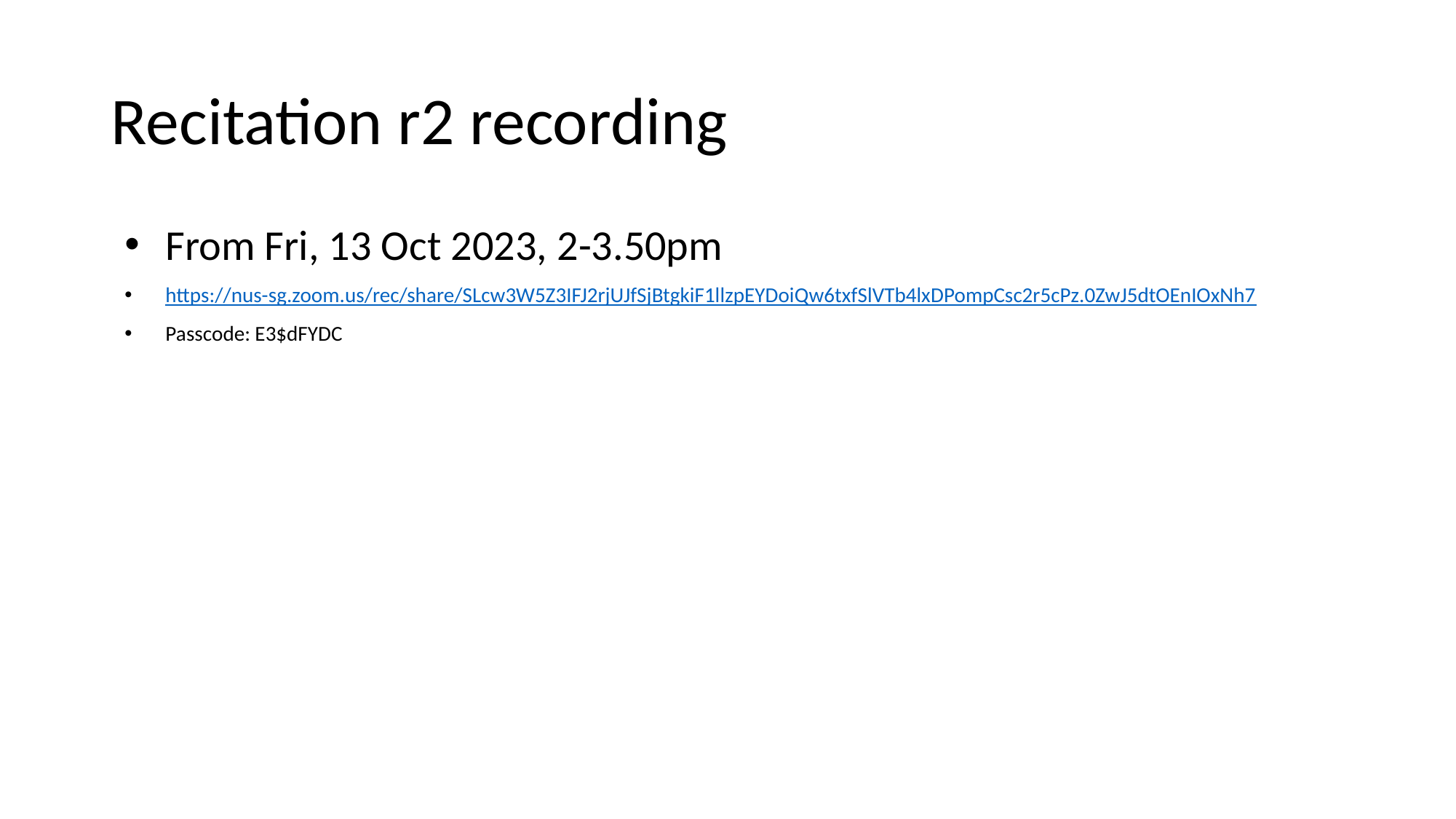

# Recitation r2 recording
From Fri, 13 Oct 2023, 2-3.50pm
https://nus-sg.zoom.us/rec/share/SLcw3W5Z3IFJ2rjUJfSjBtgkiF1llzpEYDoiQw6txfSlVTb4lxDPompCsc2r5cPz.0ZwJ5dtOEnIOxNh7
Passcode: E3$dFYDC